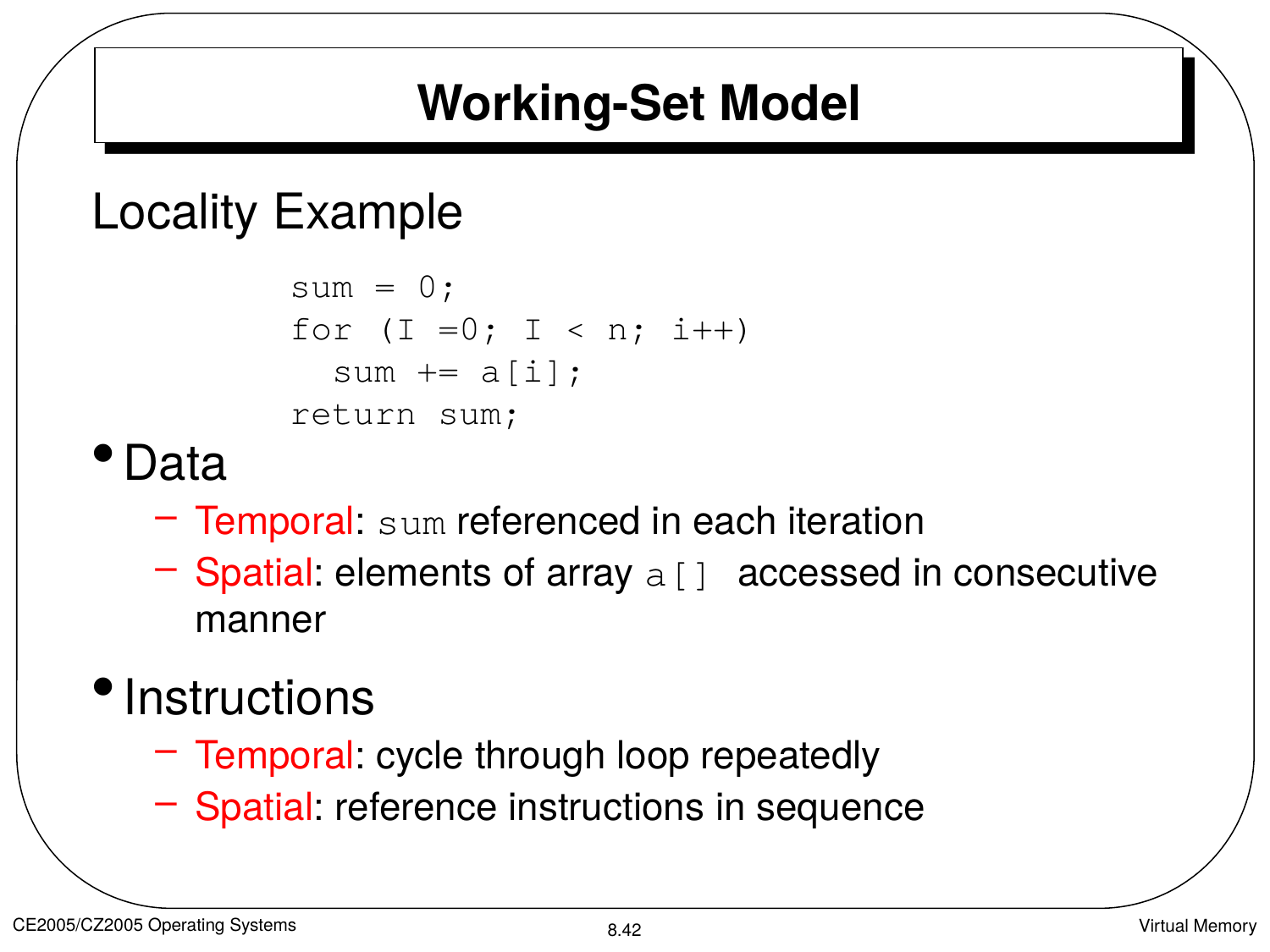

# Working-Set Model
Locality Example

Data
Temporal: sum referenced in each iteration
Spatial: elements of array a[] accessed in consecutive manner
Instructions
Temporal: cycle through loop repeatedly
Spatial: reference instructions in sequence

sum = 0;
for (I =0; I < n; i++)
  sum += a[i];
return sum;